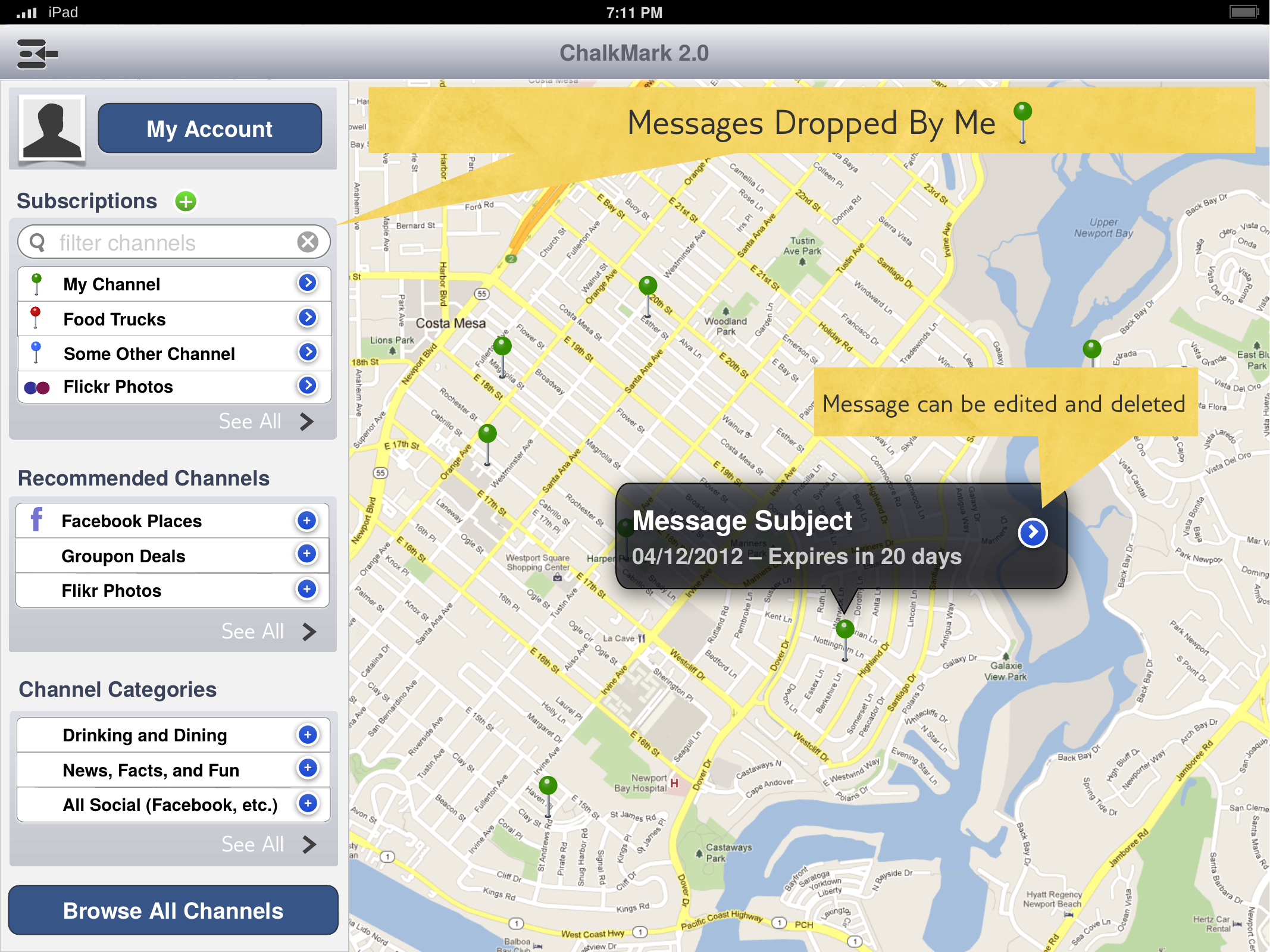

Messages Dropped By Me

Message can be edited and deleted

Message Subject
04/12/2012 – Expires in 20 days